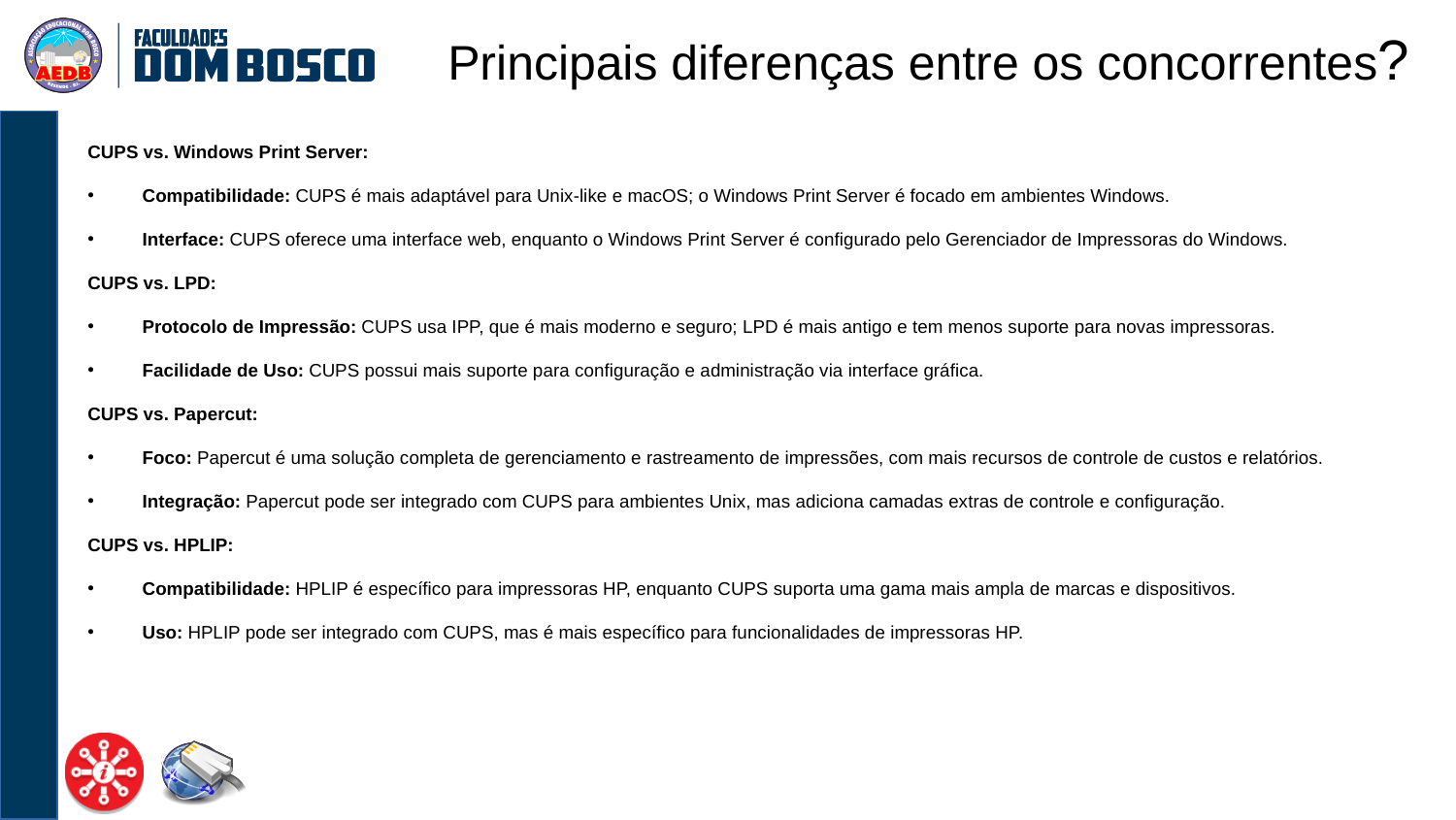

Principais diferenças entre os concorrentes?
CUPS vs. Windows Print Server:

Compatibilidade: CUPS é mais adaptável para Unix-like e macOS; o Windows Print Server é focado em ambientes Windows.

Interface: CUPS oferece uma interface web, enquanto o Windows Print Server é configurado pelo Gerenciador de Impressoras do Windows.

CUPS vs. LPD:

Protocolo de Impressão: CUPS usa IPP, que é mais moderno e seguro; LPD é mais antigo e tem menos suporte para novas impressoras.

Facilidade de Uso: CUPS possui mais suporte para configuração e administração via interface gráfica.

CUPS vs. Papercut:

Foco: Papercut é uma solução completa de gerenciamento e rastreamento de impressões, com mais recursos de controle de custos e relatórios.

Integração: Papercut pode ser integrado com CUPS para ambientes Unix, mas adiciona camadas extras de controle e configuração.

CUPS vs. HPLIP:

Compatibilidade: HPLIP é específico para impressoras HP, enquanto CUPS suporta uma gama mais ampla de marcas e dispositivos.

Uso: HPLIP pode ser integrado com CUPS, mas é mais específico para funcionalidades de impressoras HP.